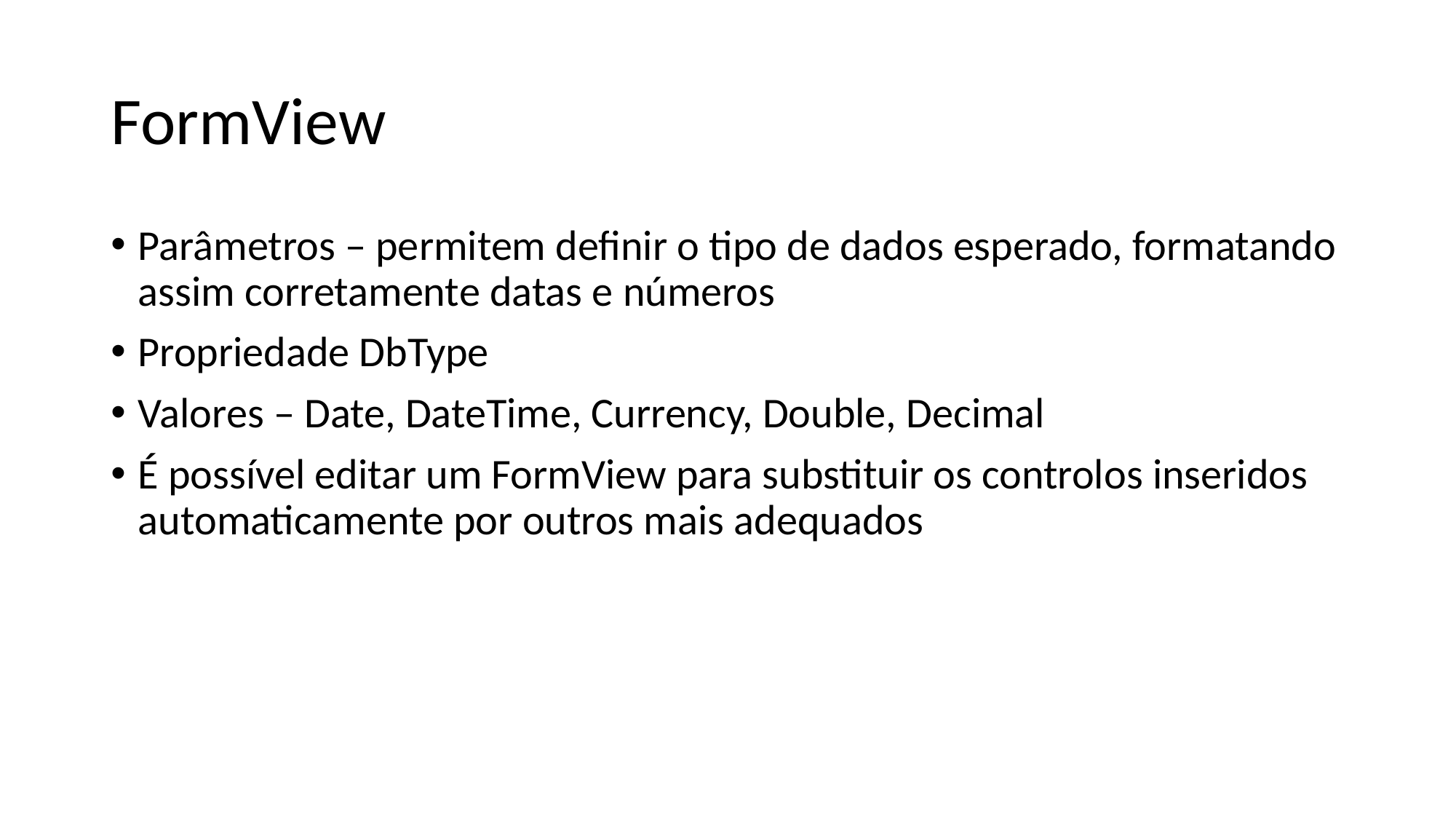

# FormView
Parâmetros – permitem definir o tipo de dados esperado, formatando assim corretamente datas e números
Propriedade DbType
Valores – Date, DateTime, Currency, Double, Decimal
É possível editar um FormView para substituir os controlos inseridos automaticamente por outros mais adequados